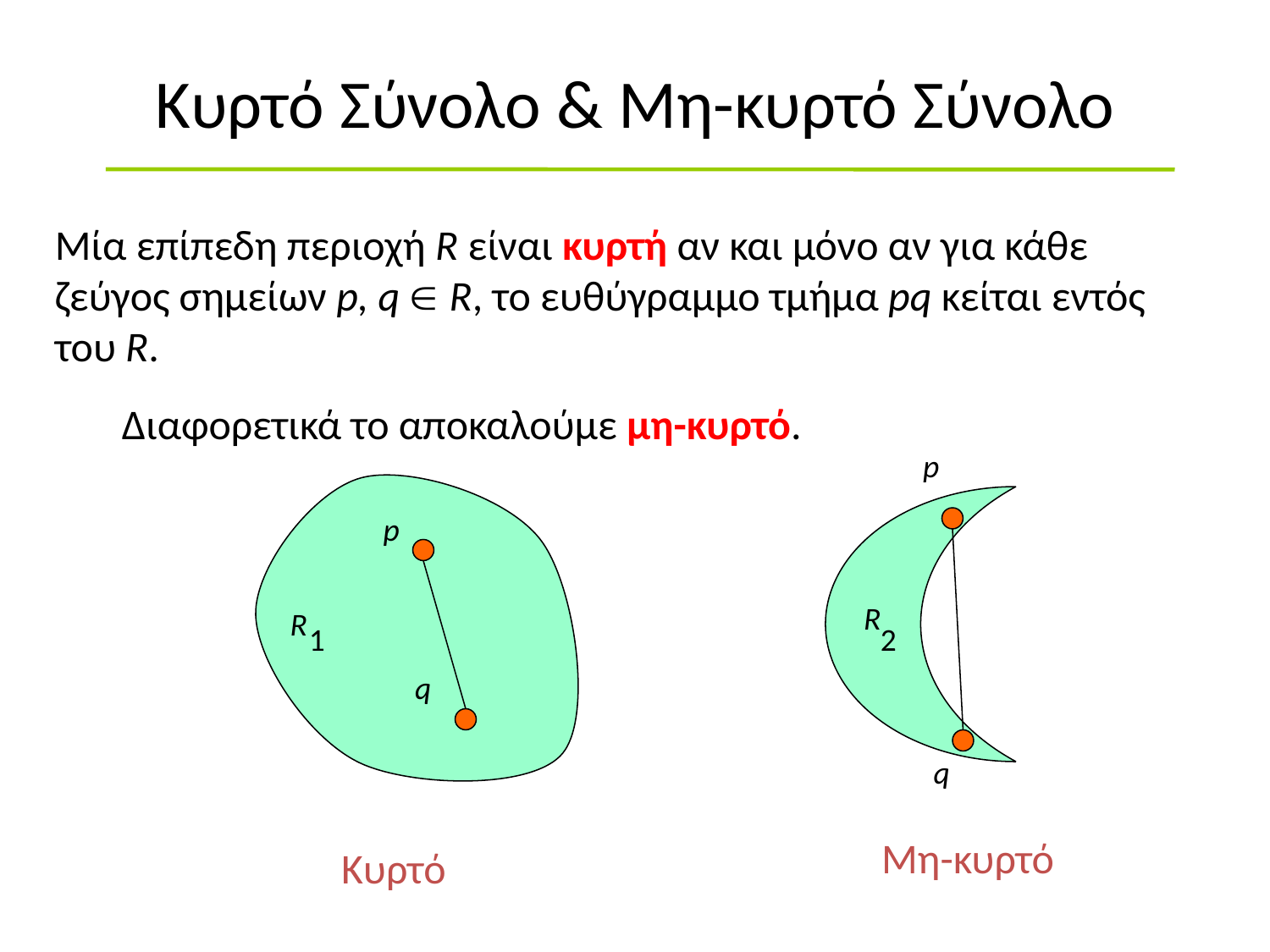

# Κυρτό Σύνολο & Μη-κυρτό Σύνολο

Μία επίπεδη περιοχή R είναι κυρτή αν και μόνο αν για κάθε ζεύγος σημείων p, q ∈ R, το ευθύγραμμο τμήμα pq κείται εντός του R.
Διαφορετικά το αποκαλούμε μη-κυρτό.
p

R
2

q
Μη-κυρτό

p

R
1
q

Κυρτό